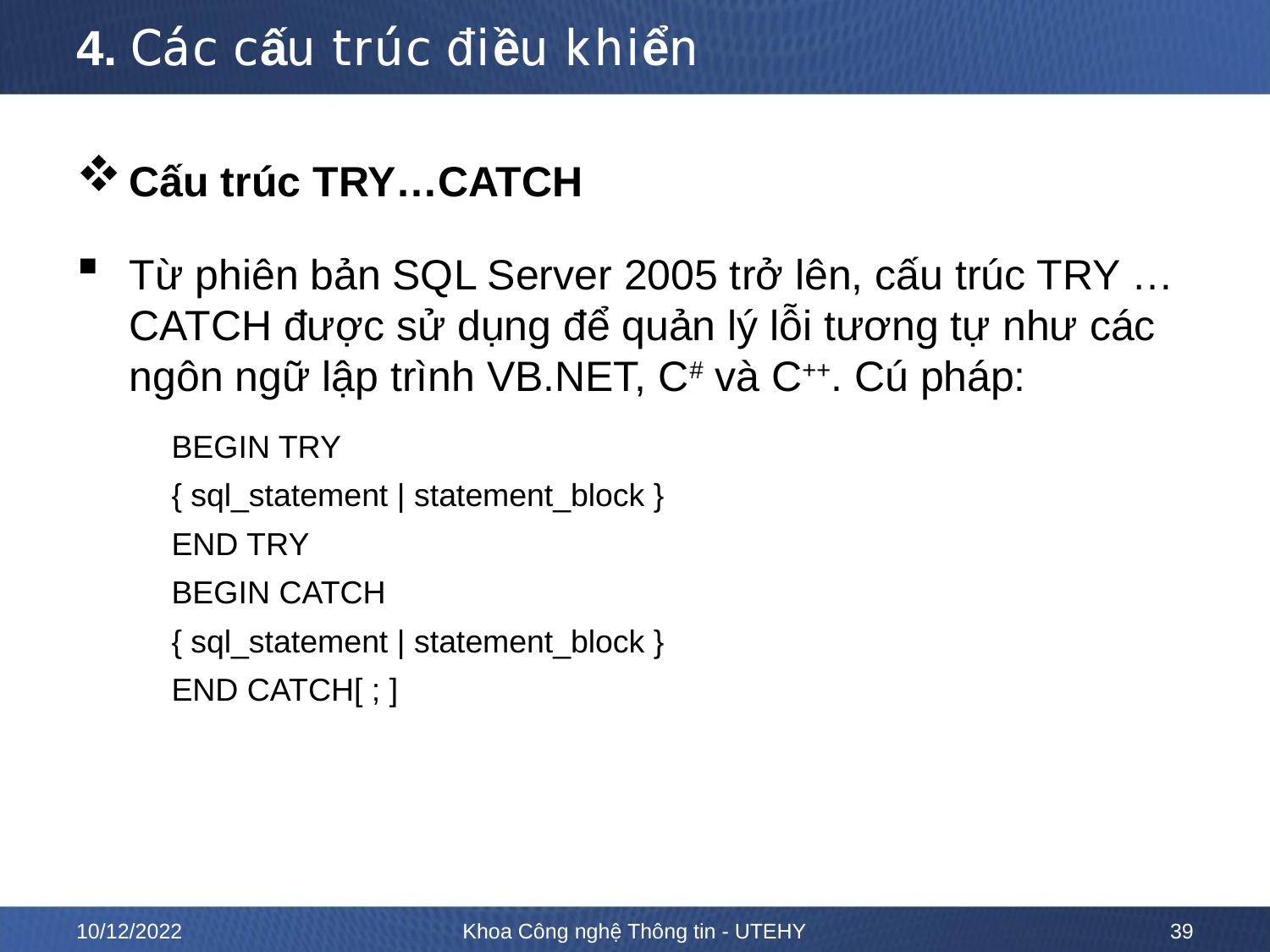

# 4. Các cấu trúc điều khiển
Cấu trúc TRY…CATCH
Từ phiên bản SQL Server 2005 trở lên, cấu trúc TRY … CATCH được sử dụng để quản lý lỗi tương tự như các ngôn ngữ lập trình VB.NET, C# và C++. Cú pháp:
BEGIN TRY
{ sql_statement | statement_block }
END TRY
BEGIN CATCH
{ sql_statement | statement_block }
END CATCH[ ; ]

10/12/2022
Khoa Công nghệ Thông tin - UTEHY
39